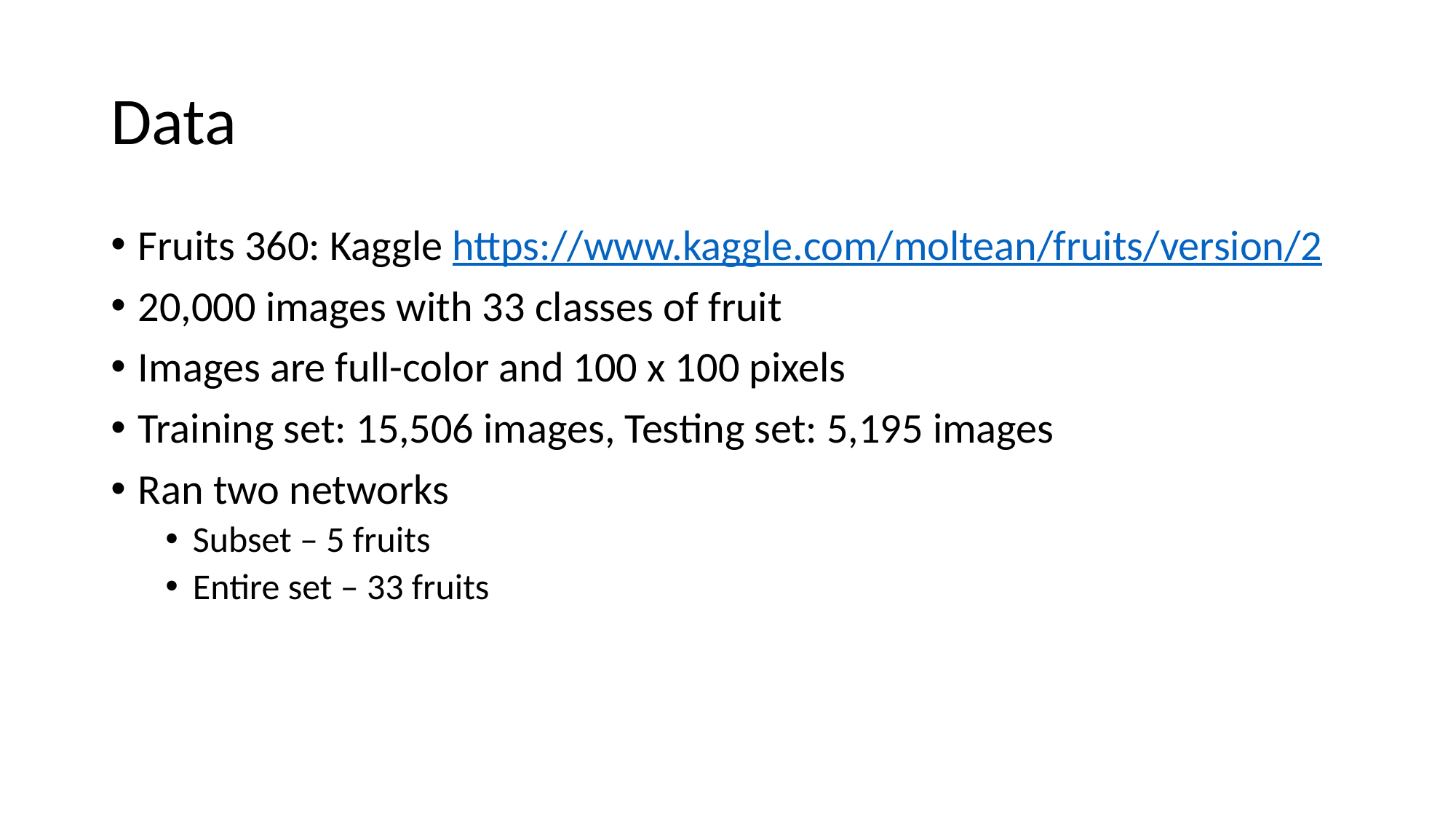

# Data
Fruits 360: Kaggle https://www.kaggle.com/moltean/fruits/version/2
20,000 images with 33 classes of fruit
Images are full-color and 100 x 100 pixels
Training set: 15,506 images, Testing set: 5,195 images
Ran two networks
Subset – 5 fruits
Entire set – 33 fruits